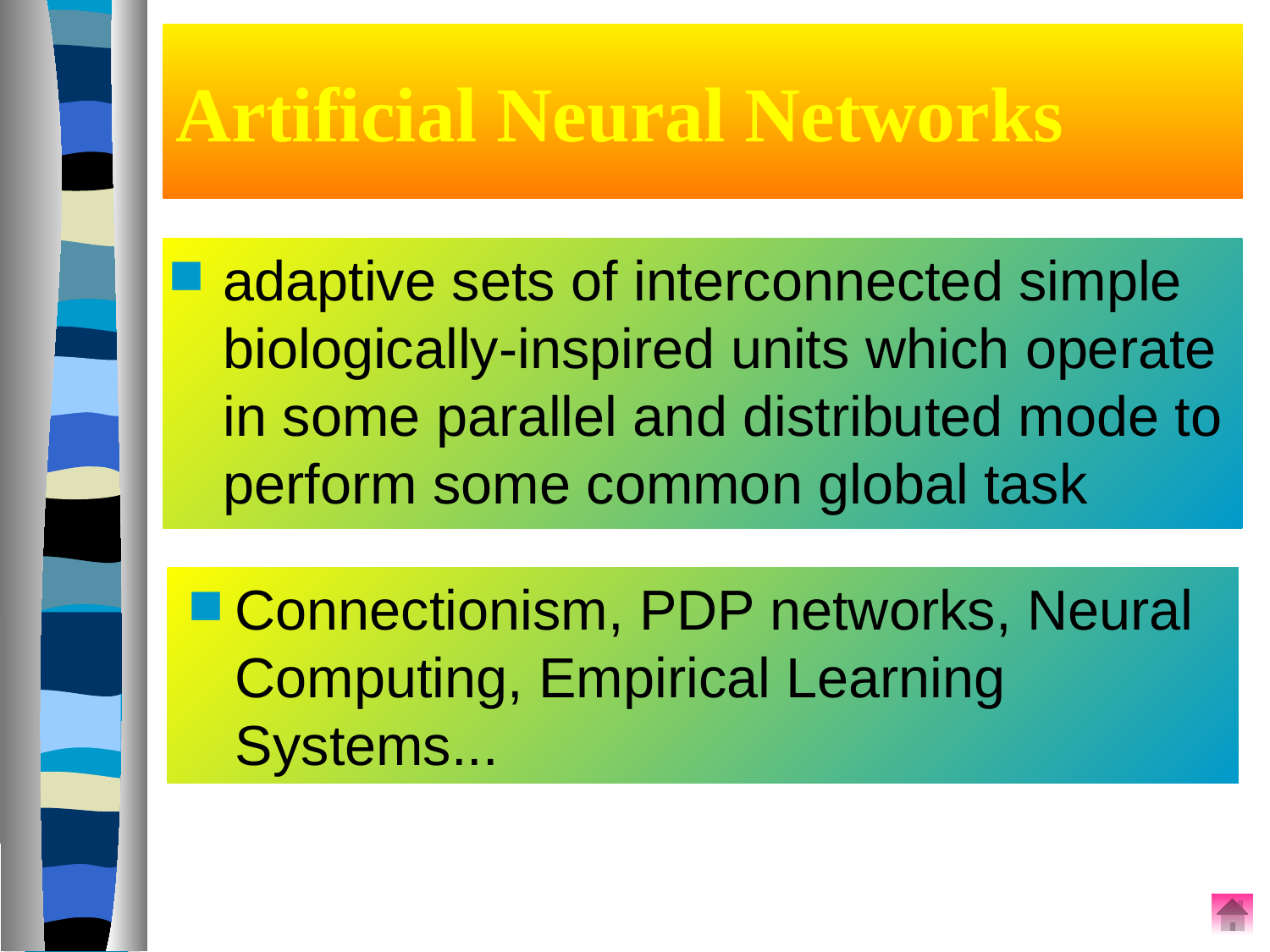

# Artificial Neural Networks
adaptive sets of interconnected simple biologically-inspired units which operate in some parallel and distributed mode to perform some common global task
Connectionism, PDP networks, Neural Computing, Empirical Learning Systems...